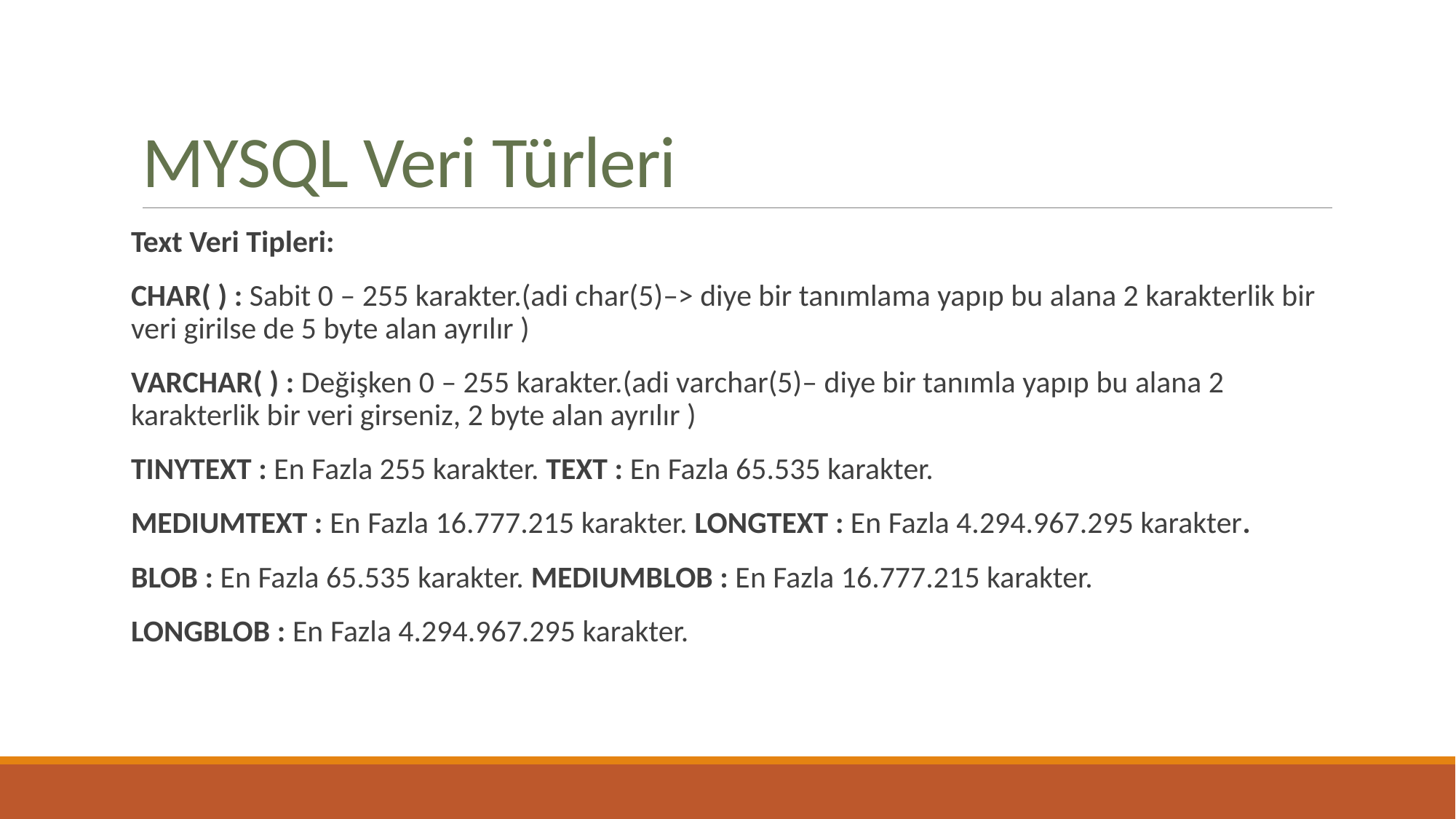

# MYSQL Veri Türleri
Text Veri Tipleri:
CHAR( ) : Sabit 0 – 255 karakter.(adi char(5)–> diye bir tanımlama yapıp bu alana 2 karakterlik bir veri girilse de 5 byte alan ayrılır )
VARCHAR( ) : Değişken 0 – 255 karakter.(adi varchar(5)– diye bir tanımla yapıp bu alana 2 karakterlik bir veri girseniz, 2 byte alan ayrılır )
TINYTEXT : En Fazla 255 karakter. TEXT : En Fazla 65.535 karakter.
MEDIUMTEXT : En Fazla 16.777.215 karakter. LONGTEXT : En Fazla 4.294.967.295 karakter.
BLOB : En Fazla 65.535 karakter. MEDIUMBLOB : En Fazla 16.777.215 karakter.
LONGBLOB : En Fazla 4.294.967.295 karakter.